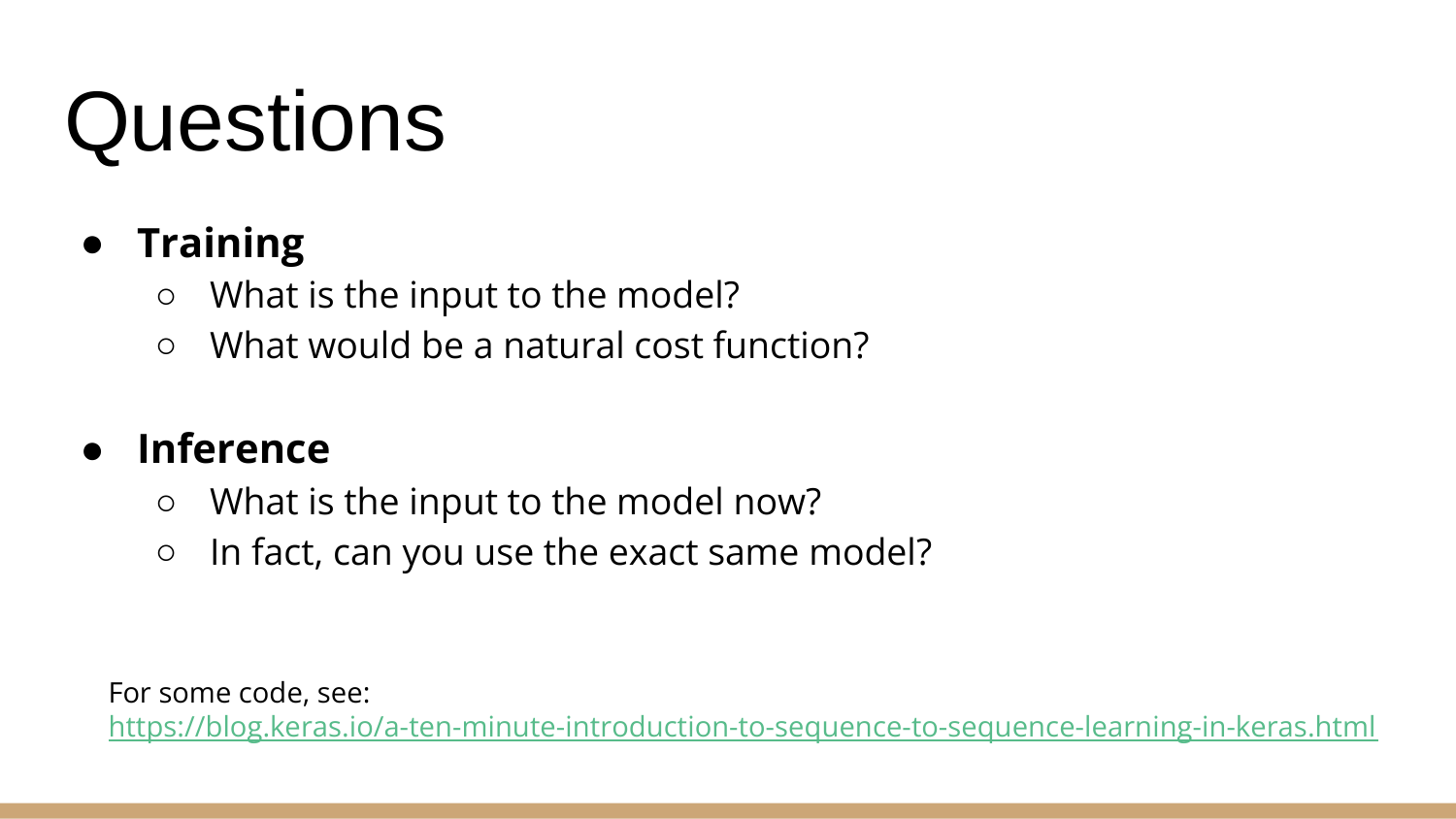

# Questions
Training
What is the input to the model?
What would be a natural cost function?
Inference
What is the input to the model now?
In fact, can you use the exact same model?

For some code, see: https://blog.keras.io/a-ten-minute-introduction-to-sequence-to-sequence-learning-in-keras.html